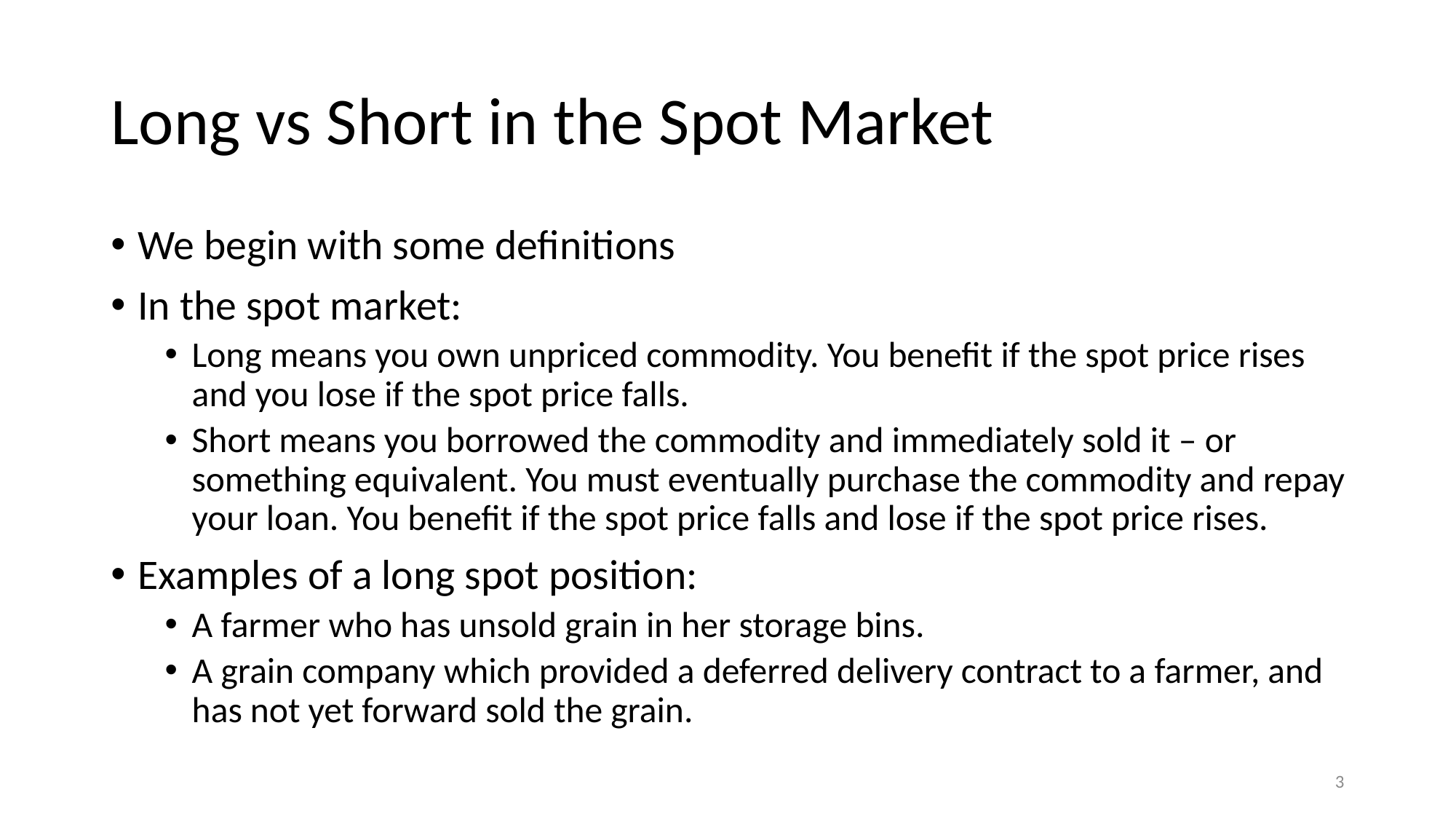

# Long vs Short in the Spot Market
We begin with some definitions
In the spot market:
Long means you own unpriced commodity. You benefit if the spot price rises and you lose if the spot price falls.
Short means you borrowed the commodity and immediately sold it – or something equivalent. You must eventually purchase the commodity and repay your loan. You benefit if the spot price falls and lose if the spot price rises.
Examples of a long spot position:
A farmer who has unsold grain in her storage bins.
A grain company which provided a deferred delivery contract to a farmer, and has not yet forward sold the grain.
3